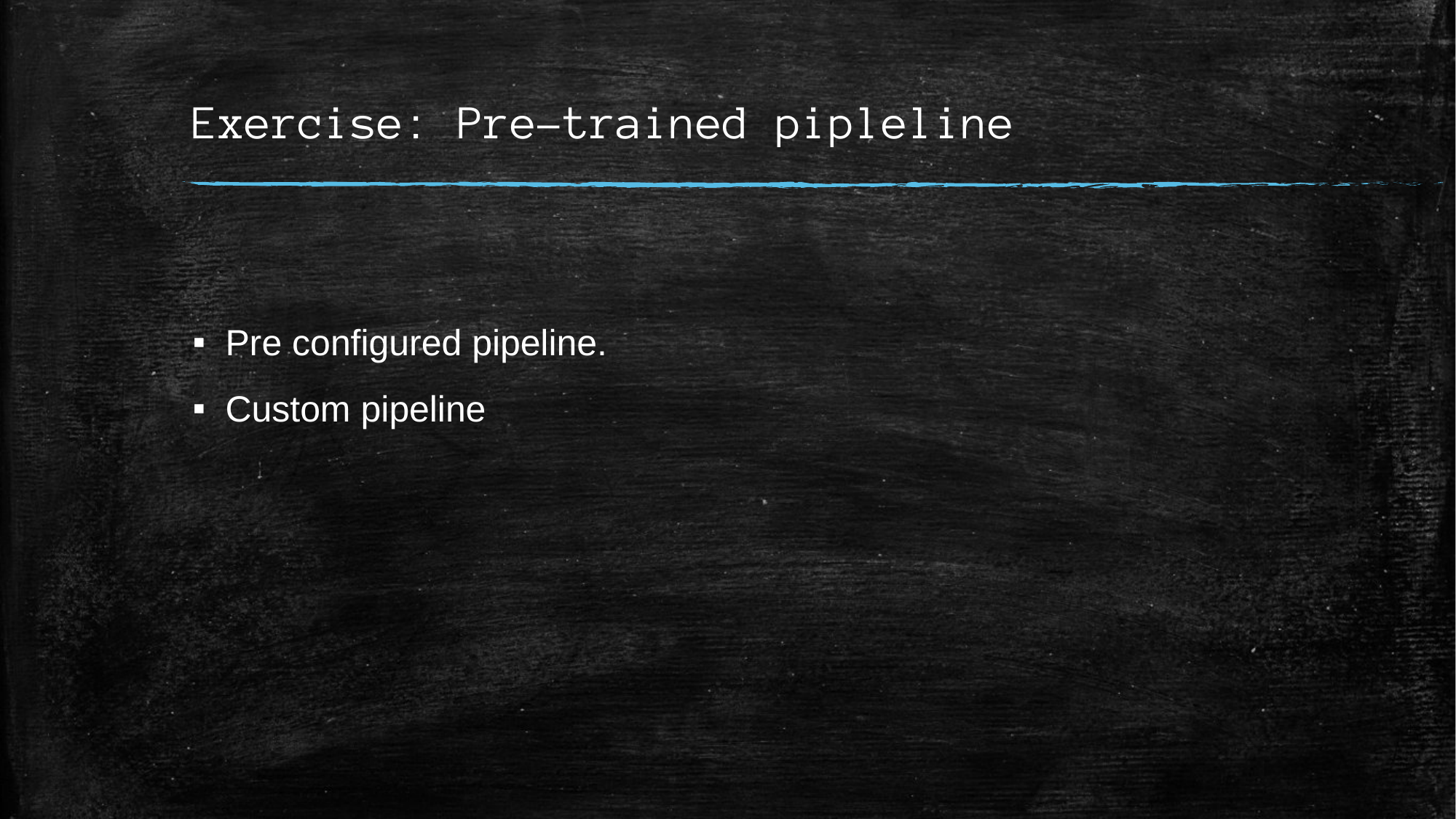

# Exercise: Pre-trained pipleline
Pre configured pipeline.
Custom pipeline